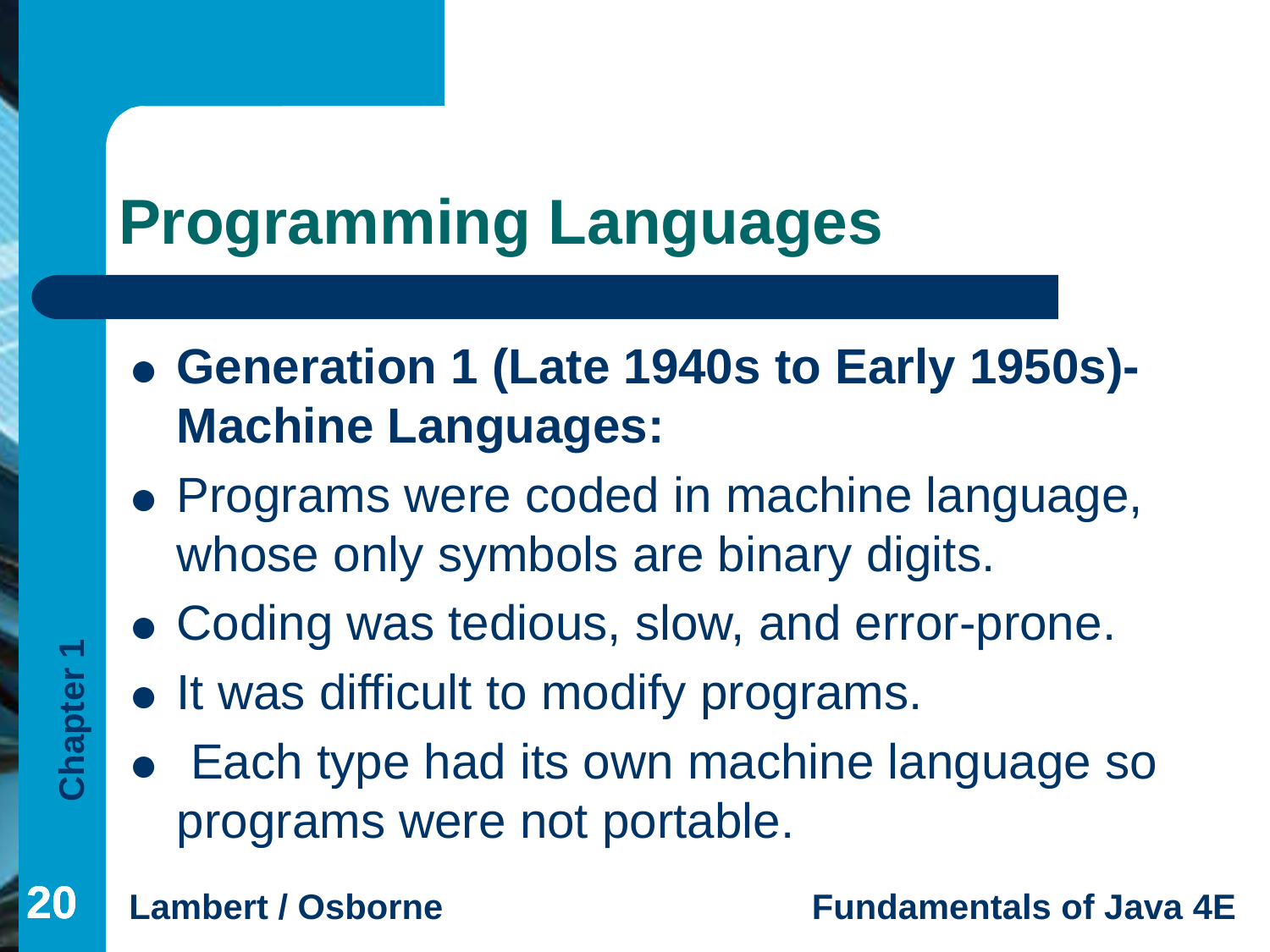

# Programming Languages
Generation 1 (Late 1940s to Early 1950s)-Machine Languages:
Programs were coded in machine language, whose only symbols are binary digits.
Coding was tedious, slow, and error-prone.
It was difficult to modify programs.
 Each type had its own machine language so programs were not portable.
20
20
20